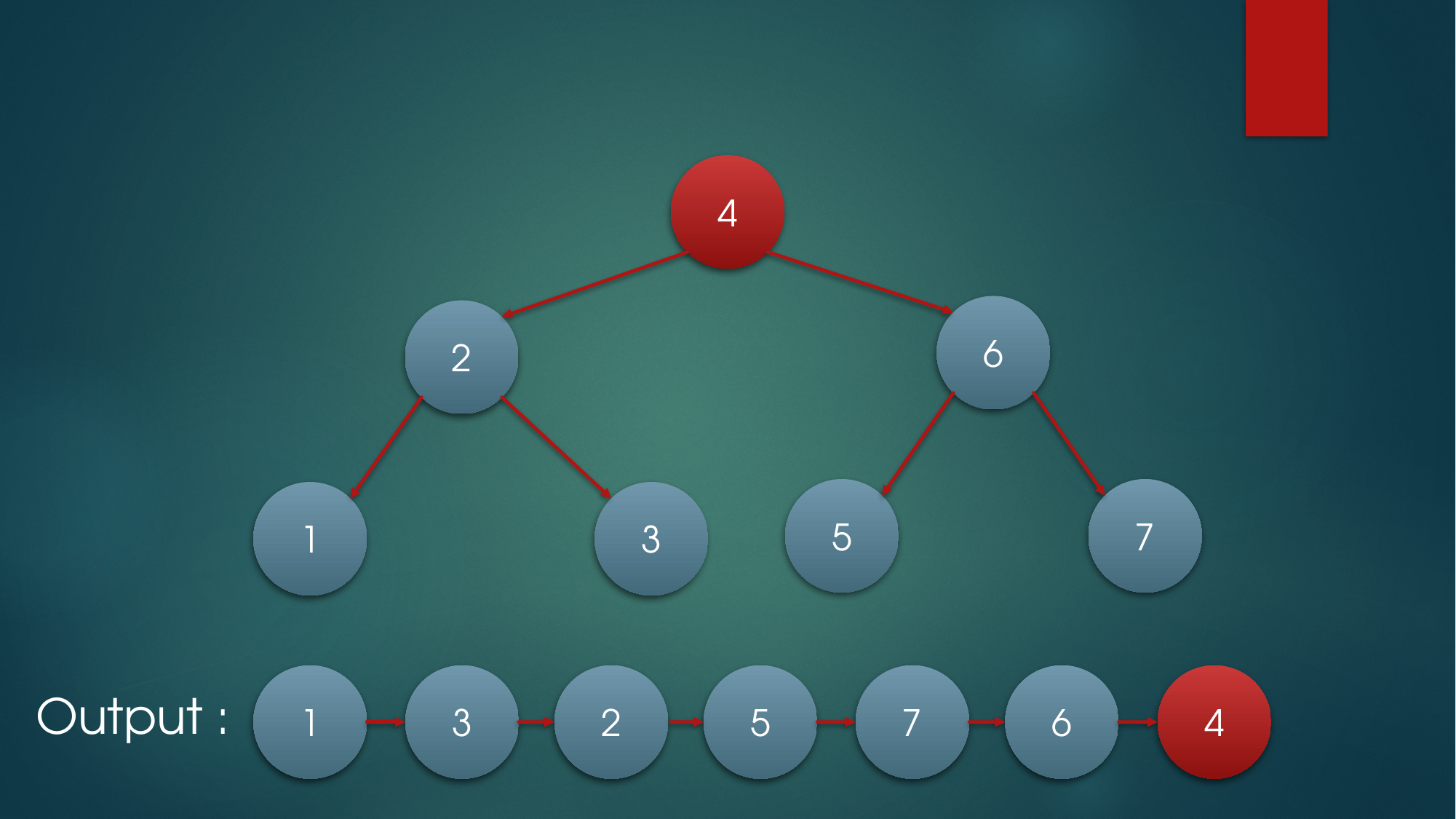

4
6
2
5
7
1
3
1
3
2
5
7
6
4
Output :